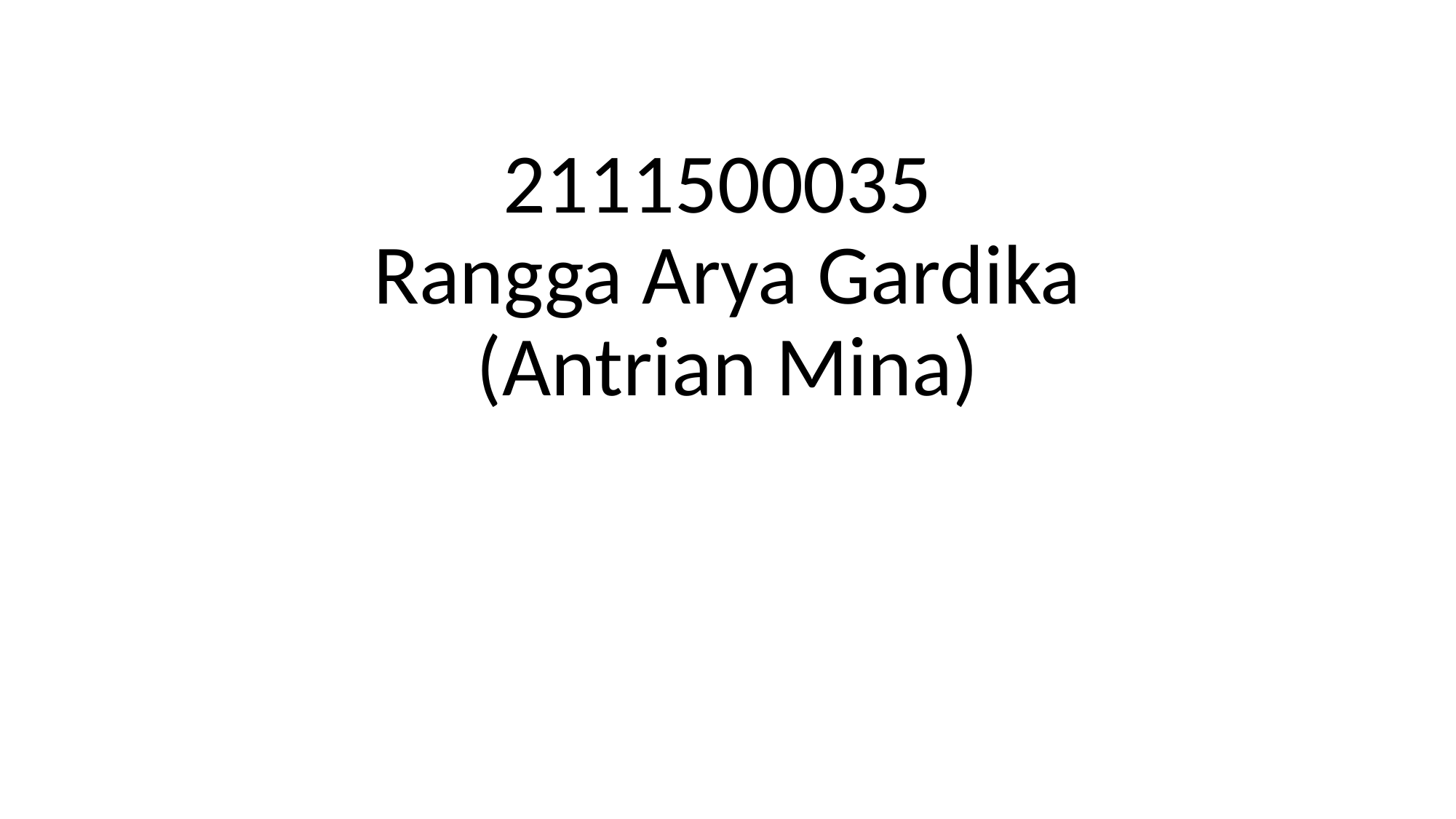

# 2111500035 Rangga Arya Gardika (Antrian Mina)